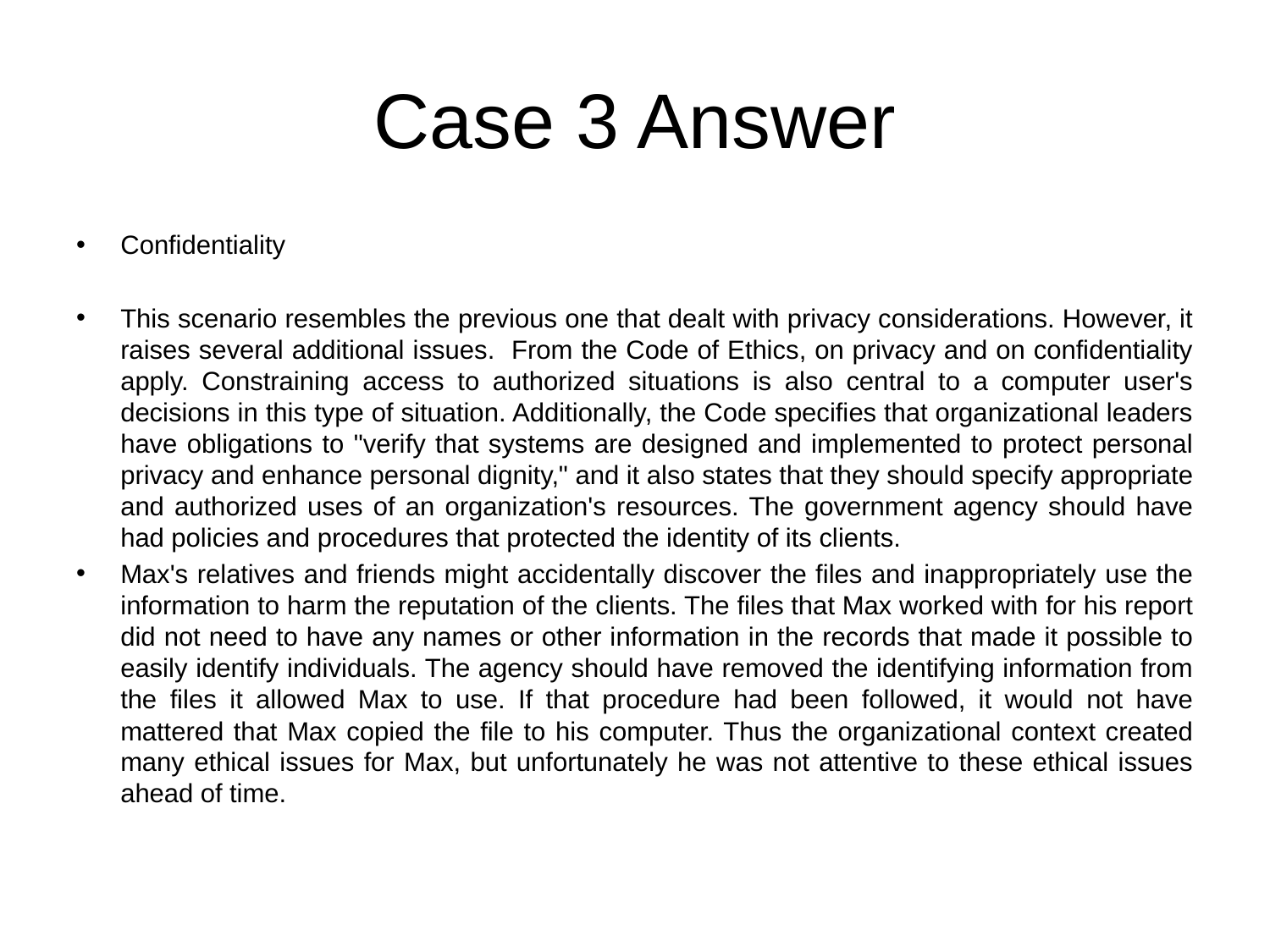

# Case 3 Answer
Confidentiality

This scenario resembles the previous one that dealt with privacy considerations. However, it raises several additional issues.  From the Code of Ethics, on privacy and on confidentiality apply. Constraining access to authorized situations is also central to a computer user's decisions in this type of situation. Additionally, the Code specifies that organizational leaders have obligations to "verify that systems are designed and implemented to protect personal privacy and enhance personal dignity," and it also states that they should specify appropriate and authorized uses of an organization's resources. The government agency should have had policies and procedures that protected the identity of its clients.
Max's relatives and friends might accidentally discover the files and inappropriately use the information to harm the reputation of the clients. The files that Max worked with for his report did not need to have any names or other information in the records that made it possible to easily identify individuals. The agency should have removed the identifying information from the files it allowed Max to use. If that procedure had been followed, it would not have mattered that Max copied the file to his computer. Thus the organizational context created many ethical issues for Max, but unfortunately he was not attentive to these ethical issues ahead of time.